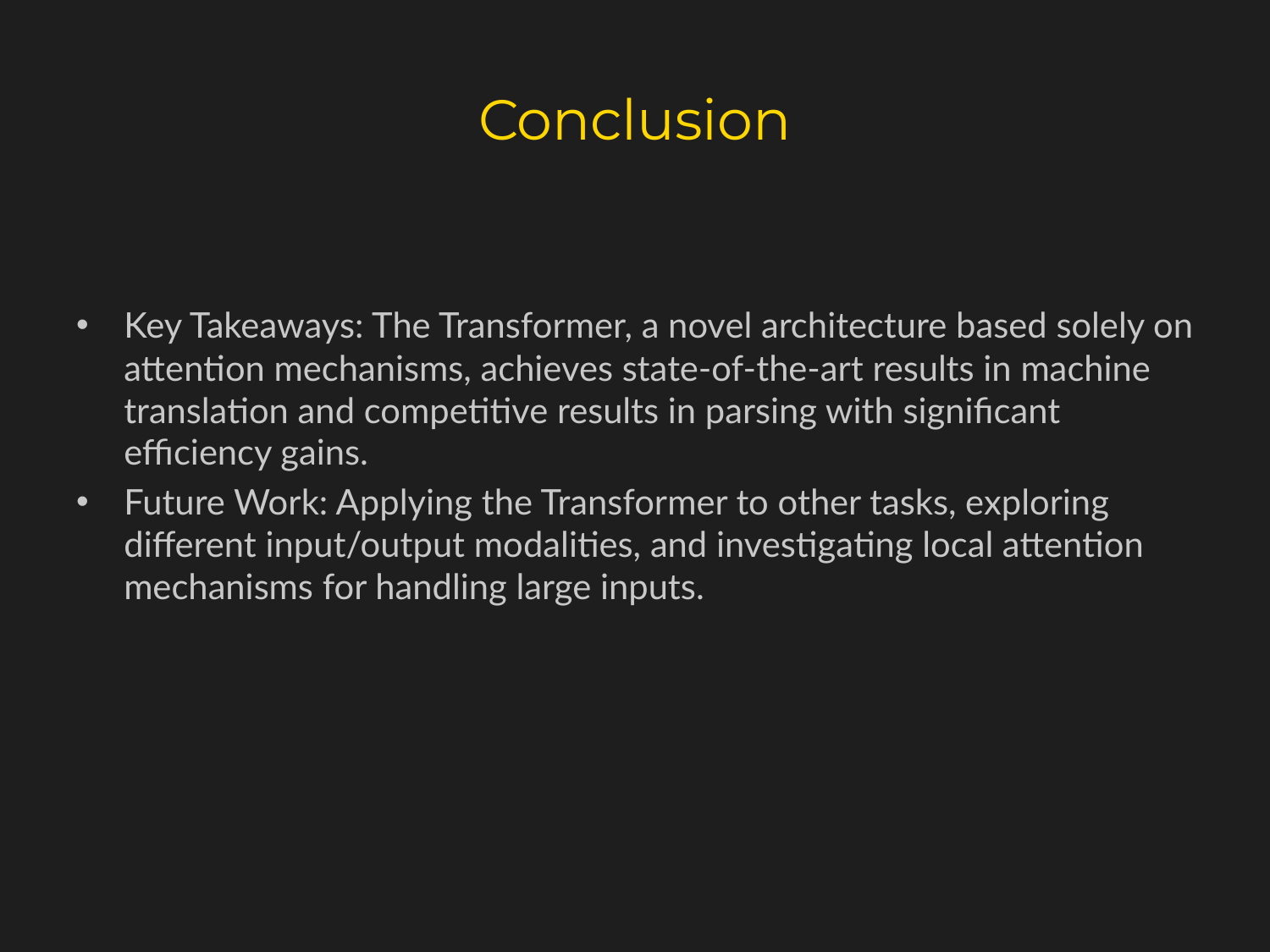

# Conclusion

Key Takeaways: The Transformer, a novel architecture based solely on attention mechanisms, achieves state-of-the-art results in machine translation and competitive results in parsing with significant efficiency gains.
Future Work: Applying the Transformer to other tasks, exploring different input/output modalities, and investigating local attention mechanisms for handling large inputs.